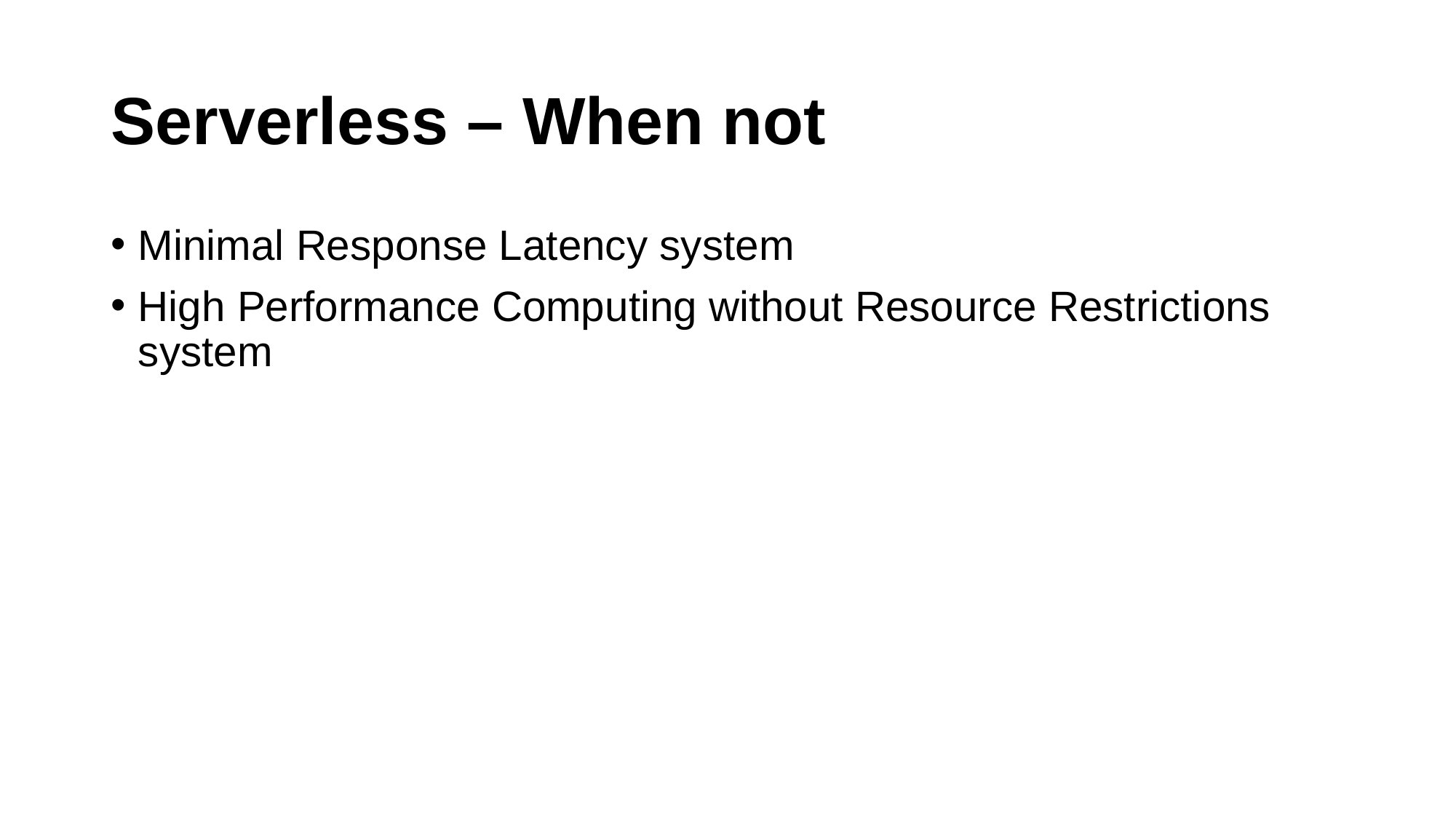

# Serverless – When not
Minimal Response Latency system
High Performance Computing without Resource Restrictions system